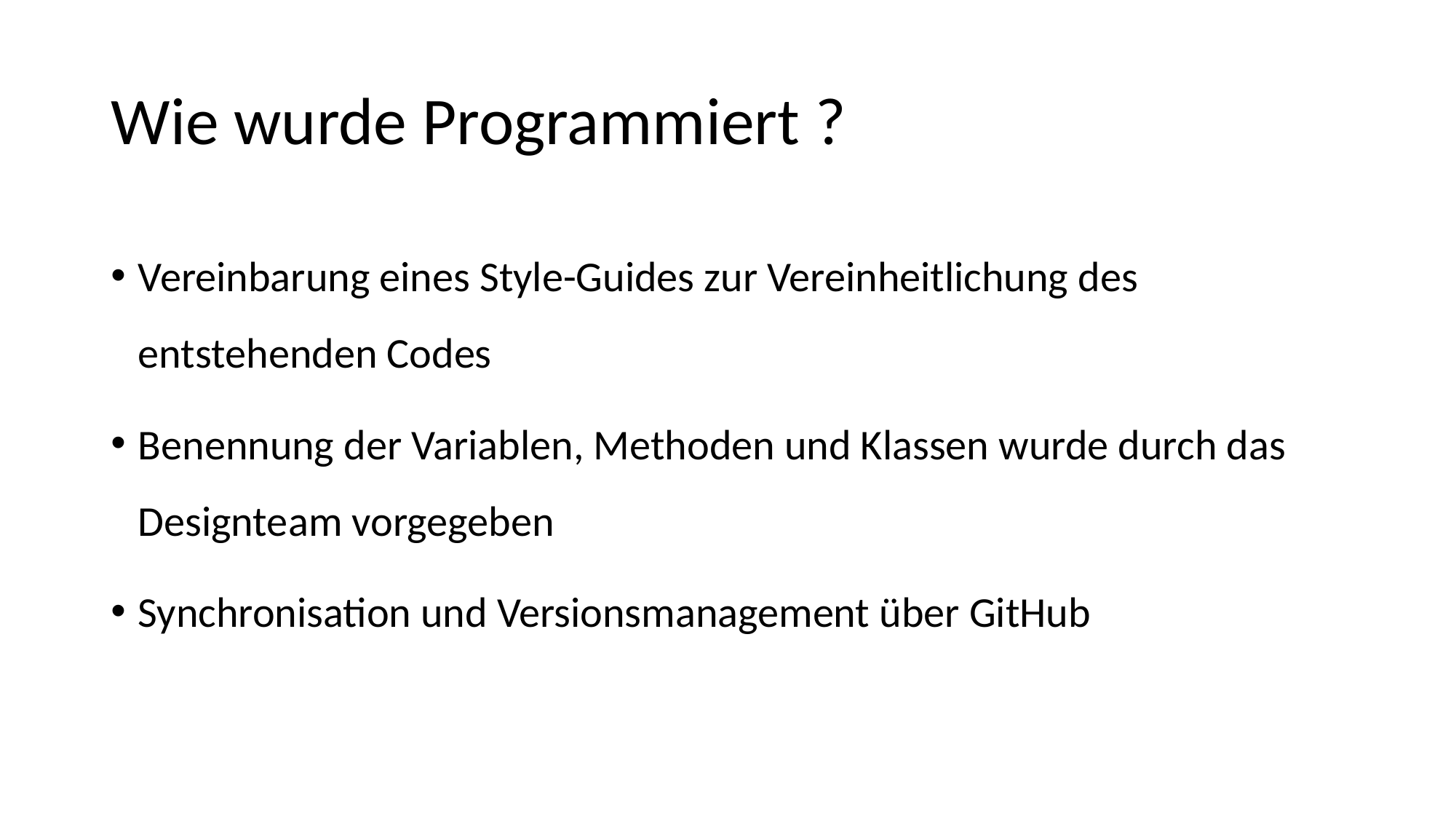

# Wie wurde Programmiert ?
Vereinbarung eines Style-Guides zur Vereinheitlichung des entstehenden Codes
Benennung der Variablen, Methoden und Klassen wurde durch das Designteam vorgegeben
Synchronisation und Versionsmanagement über GitHub